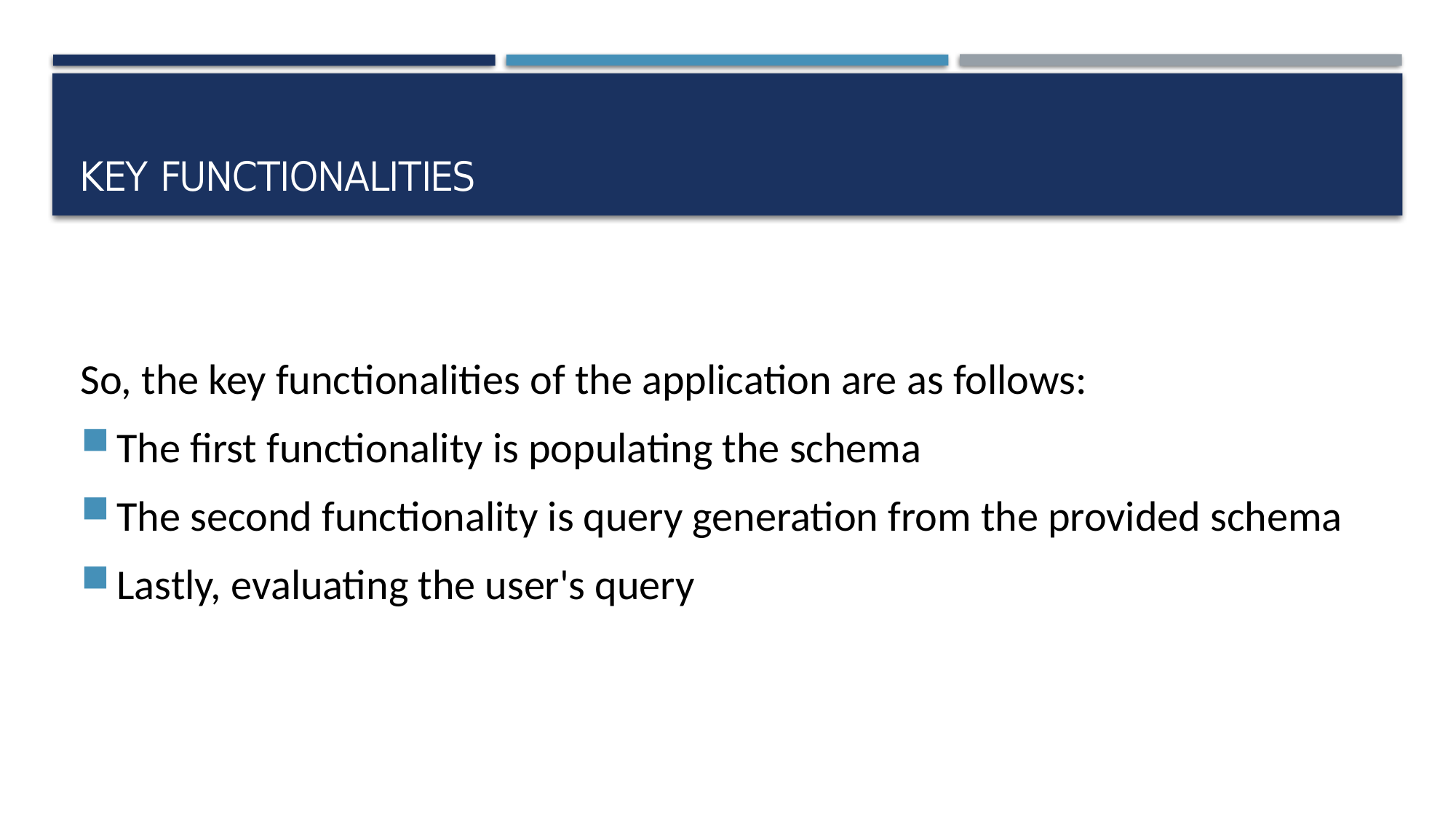

# Key Functionalities
So, the key functionalities of the application are as follows:
The first functionality is populating the schema
The second functionality is query generation from the provided schema
Lastly, evaluating the user's query